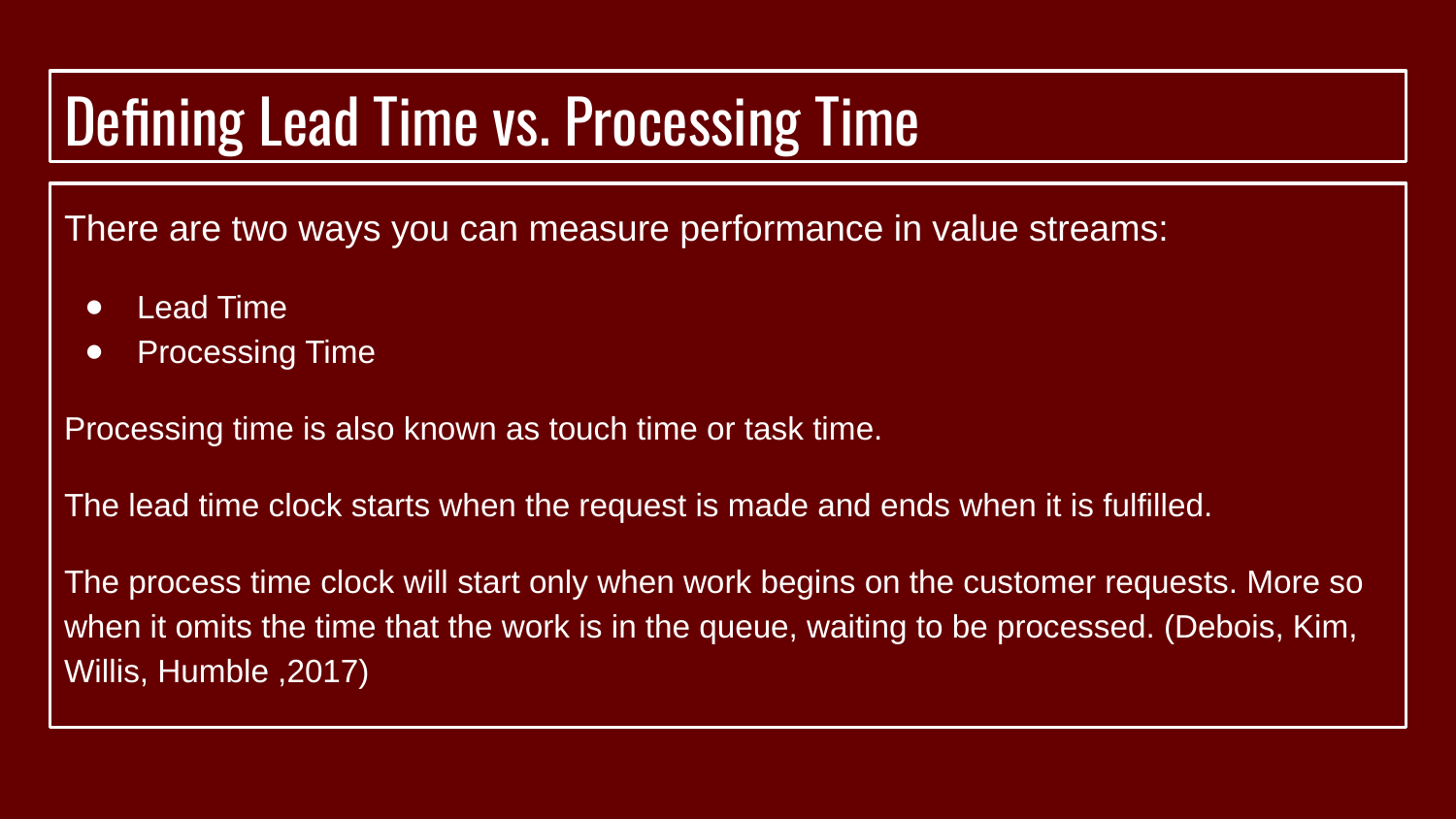

# Defining Lead Time vs. Processing Time
There are two ways you can measure performance in value streams:
Lead Time
Processing Time
Processing time is also known as touch time or task time.
The lead time clock starts when the request is made and ends when it is fulfilled.
The process time clock will start only when work begins on the customer requests. More so when it omits the time that the work is in the queue, waiting to be processed. (Debois, Kim, Willis, Humble ,2017)